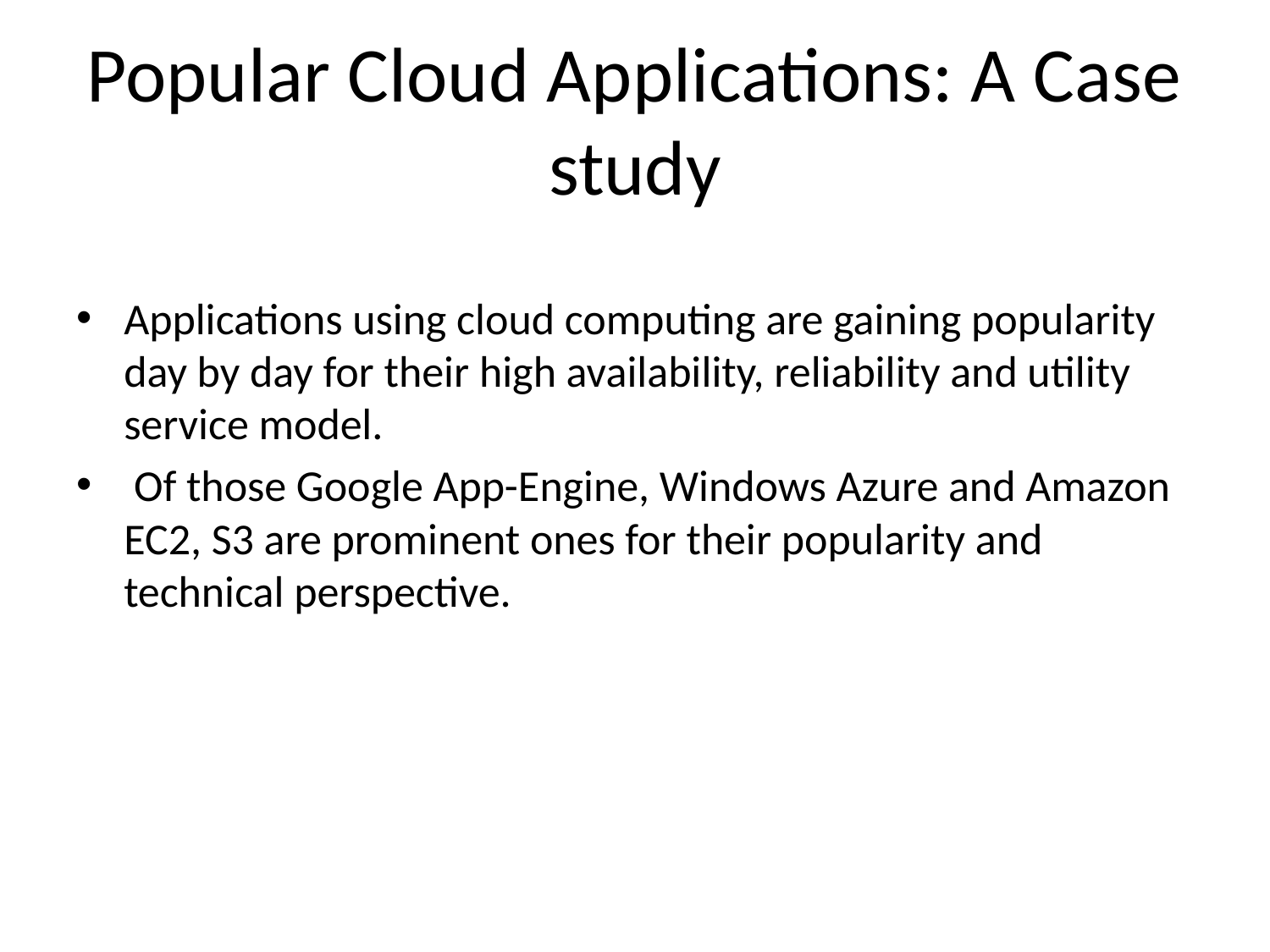

# Popular Cloud Applications: A Case study

Applications using cloud computing are gaining popularity day by day for their high availability, reliability and utility service model.
 Of those Google App-Engine, Windows Azure and Amazon EC2, S3 are prominent ones for their popularity and technical perspective.